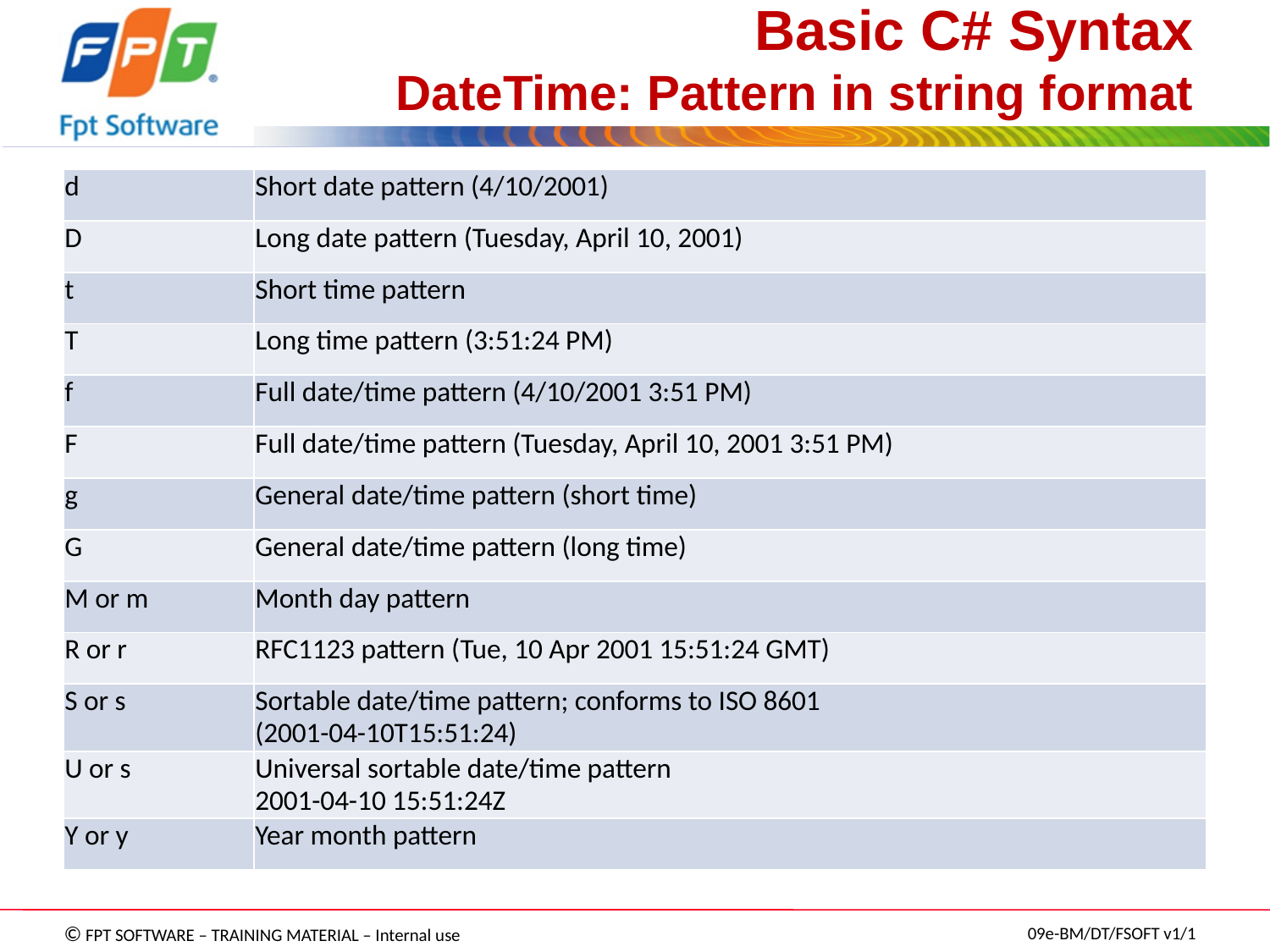

# Basic C# Syntax DateTime: Pattern in string format
| d | Short date pattern (4/10/2001) |
| --- | --- |
| D | Long date pattern (Tuesday, April 10, 2001) |
| t | Short time pattern |
| T | Long time pattern (3:51:24 PM) |
| f | Full date/time pattern (4/10/2001 3:51 PM) |
| F | Full date/time pattern (Tuesday, April 10, 2001 3:51 PM) |
| g | General date/time pattern (short time) |
| G | General date/time pattern (long time) |
| M or m | Month day pattern |
| R or r | RFC1123 pattern (Tue, 10 Apr 2001 15:51:24 GMT) |
| S or s | Sortable date/time pattern; conforms to ISO 8601 (2001-04-10T15:51:24) |
| U or s | Universal sortable date/time pattern 2001-04-10 15:51:24Z |
| Y or y | Year month pattern |